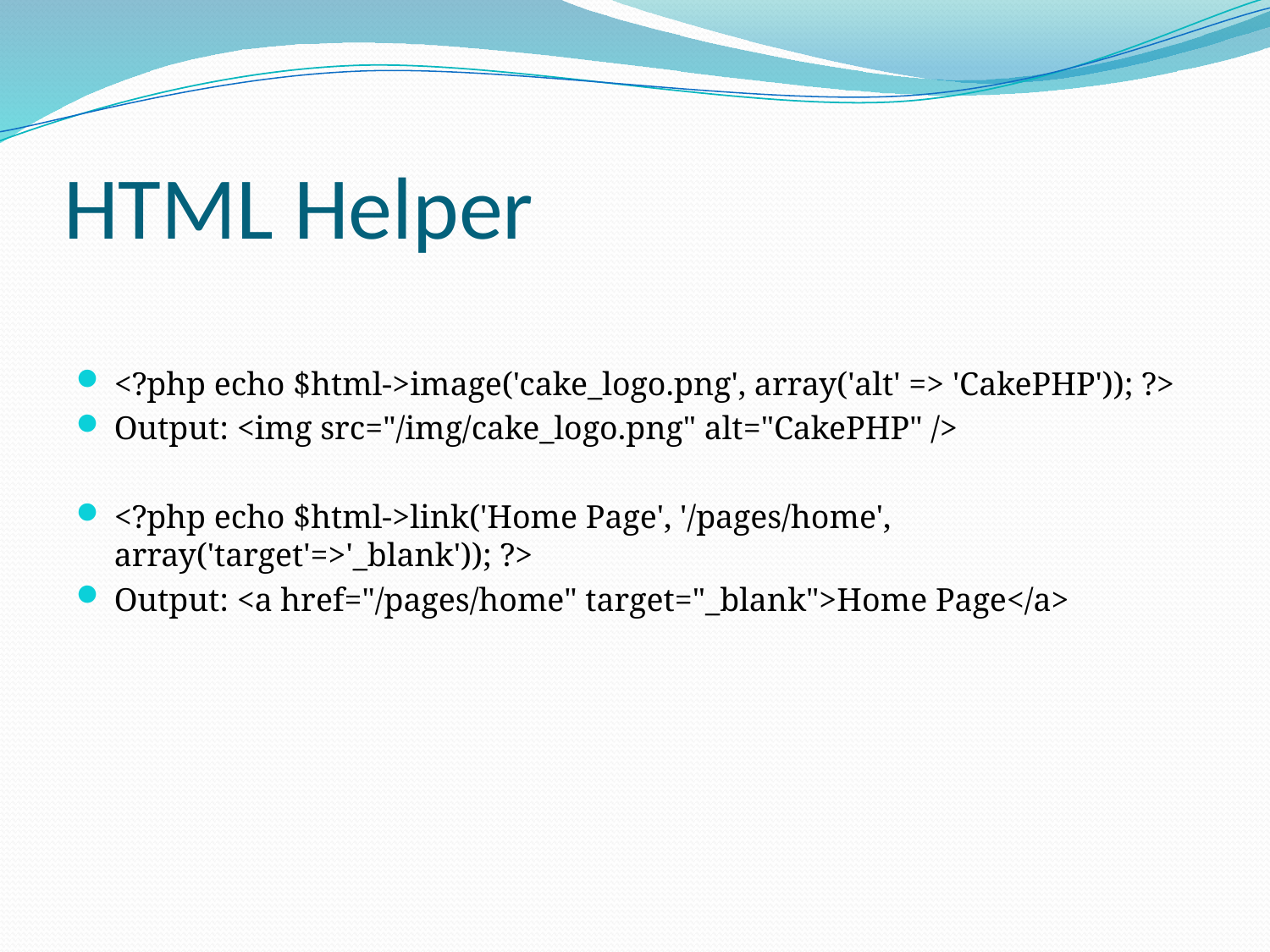

# HTML Helper

<?php echo $html->image('cake_logo.png', array('alt' => 'CakePHP')); ?>
Output: <img src="/img/cake_logo.png" alt="CakePHP" />

<?php echo $html->link('Home Page', '/pages/home', array('target'=>'_blank')); ?>
Output: <a href="/pages/home" target="_blank">Home Page</a>